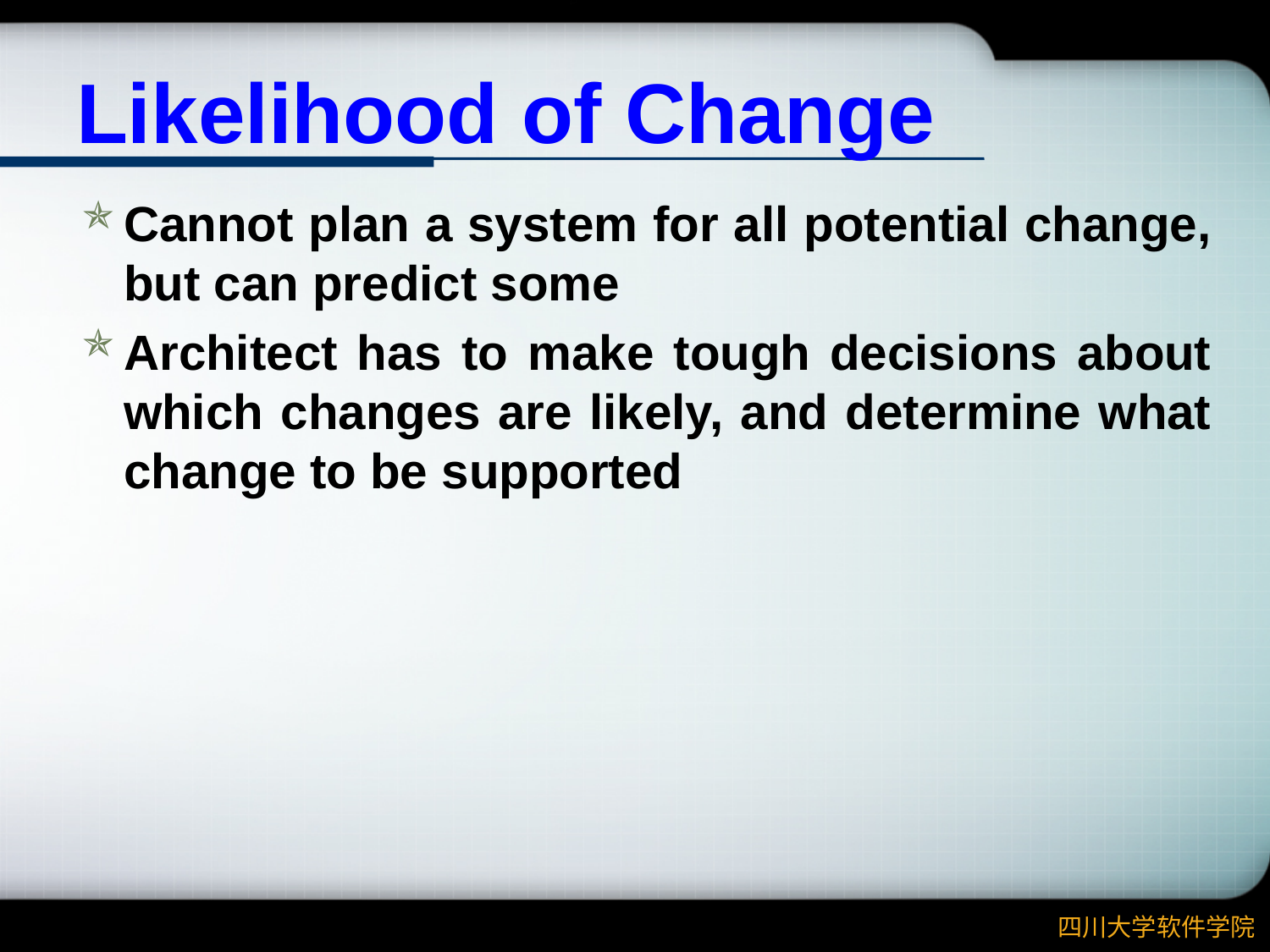

# Likelihood of Change
Cannot plan a system for all potential change, but can predict some
Architect has to make tough decisions about which changes are likely, and determine what change to be supported